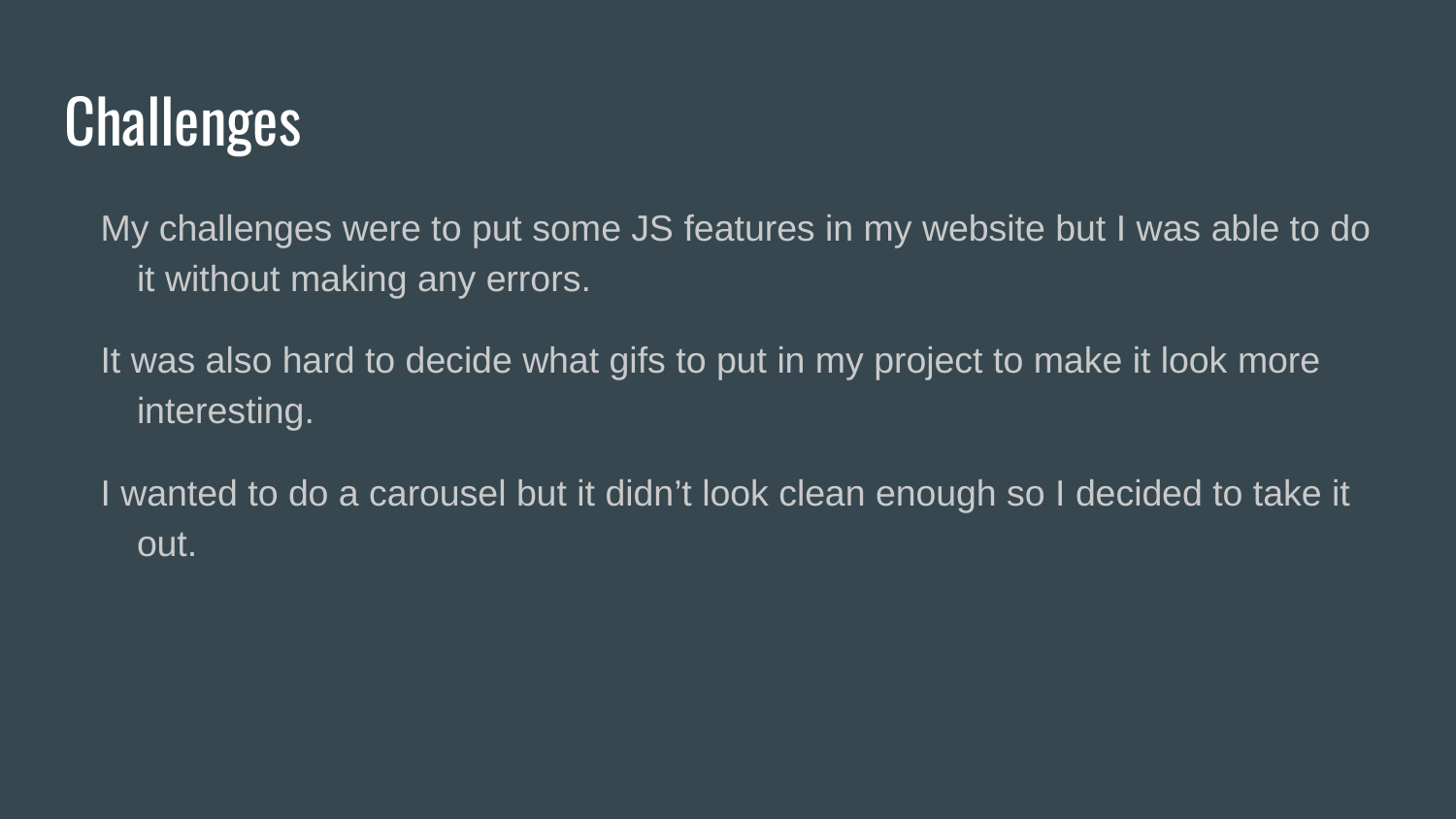

# Challenges
My challenges were to put some JS features in my website but I was able to do it without making any errors.
It was also hard to decide what gifs to put in my project to make it look more interesting.
I wanted to do a carousel but it didn’t look clean enough so I decided to take it out.